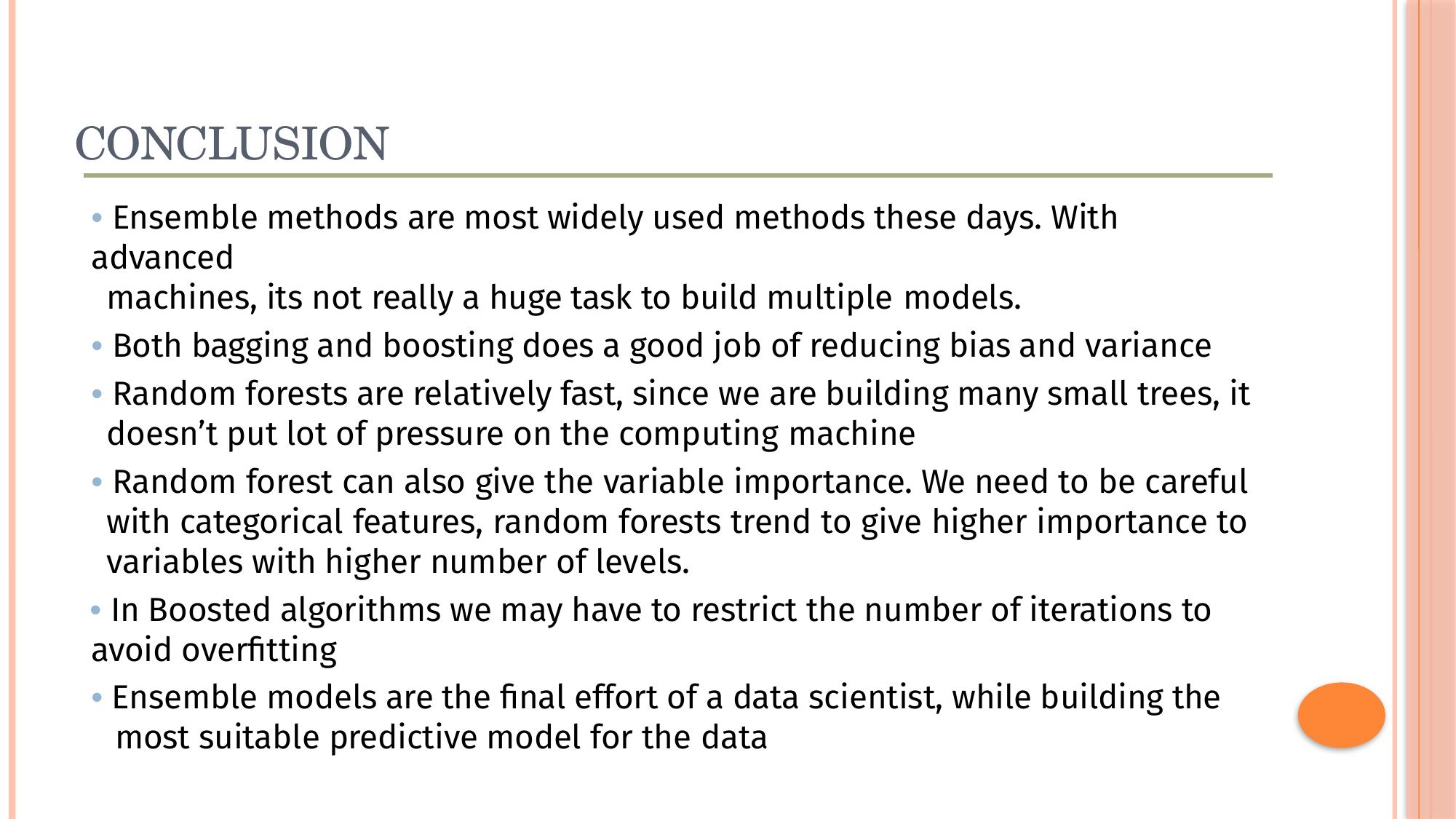

# Conclusion

• Ensemble methods are most widely used methods these days. With advanced
machines, its not really a huge task to build multiple models.
• Both bagging and boosting does a good job of reducing bias and variance
• Random forests are relatively fast, since we are building many small trees, it
doesn’t put lot of pressure on the computing machine
• Random forest can also give the variable importance. We need to be careful  with categorical features, random forests trend to give higher importance to  variables with higher number of levels.
• In Boosted algorithms we may have to restrict the number of iterations to
avoid overfitting
• Ensemble models are the final effort of a data scientist, while building the  most suitable predictive model for the data